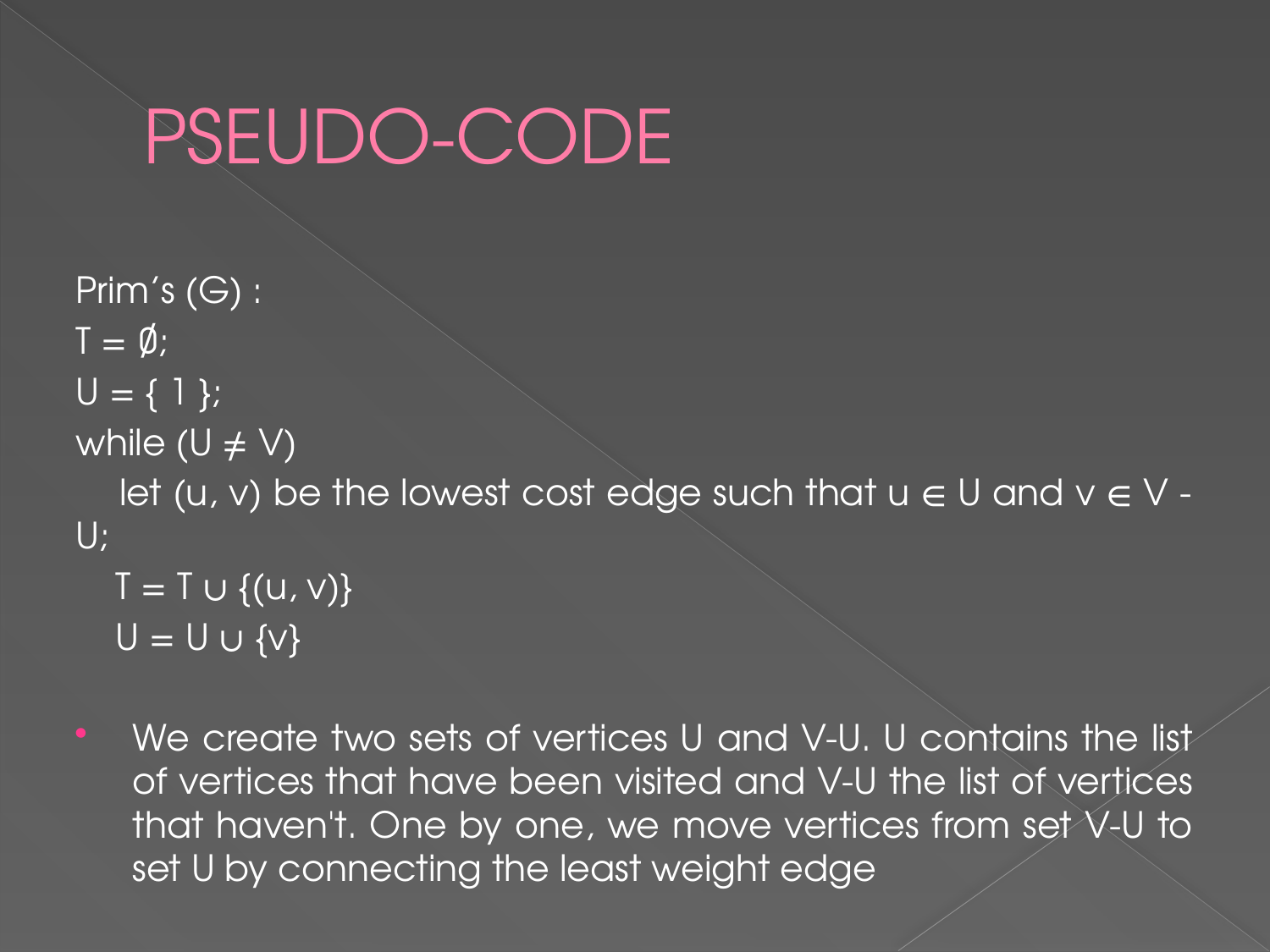

# PSEUDO-CODE
Prim’s (G) :
T = ∅;
U = { 1 };
while (U ≠ V)
    let (u, v) be the lowest cost edge such that u ∈ U and v ∈ V - U;
    T = T ∪ {(u, v)}
    U = U ∪ {v}

We create two sets of vertices U and V-U. U contains the list of vertices that have been visited and V-U the list of vertices that haven't. One by one, we move vertices from set V-U to set U by connecting the least weight edge